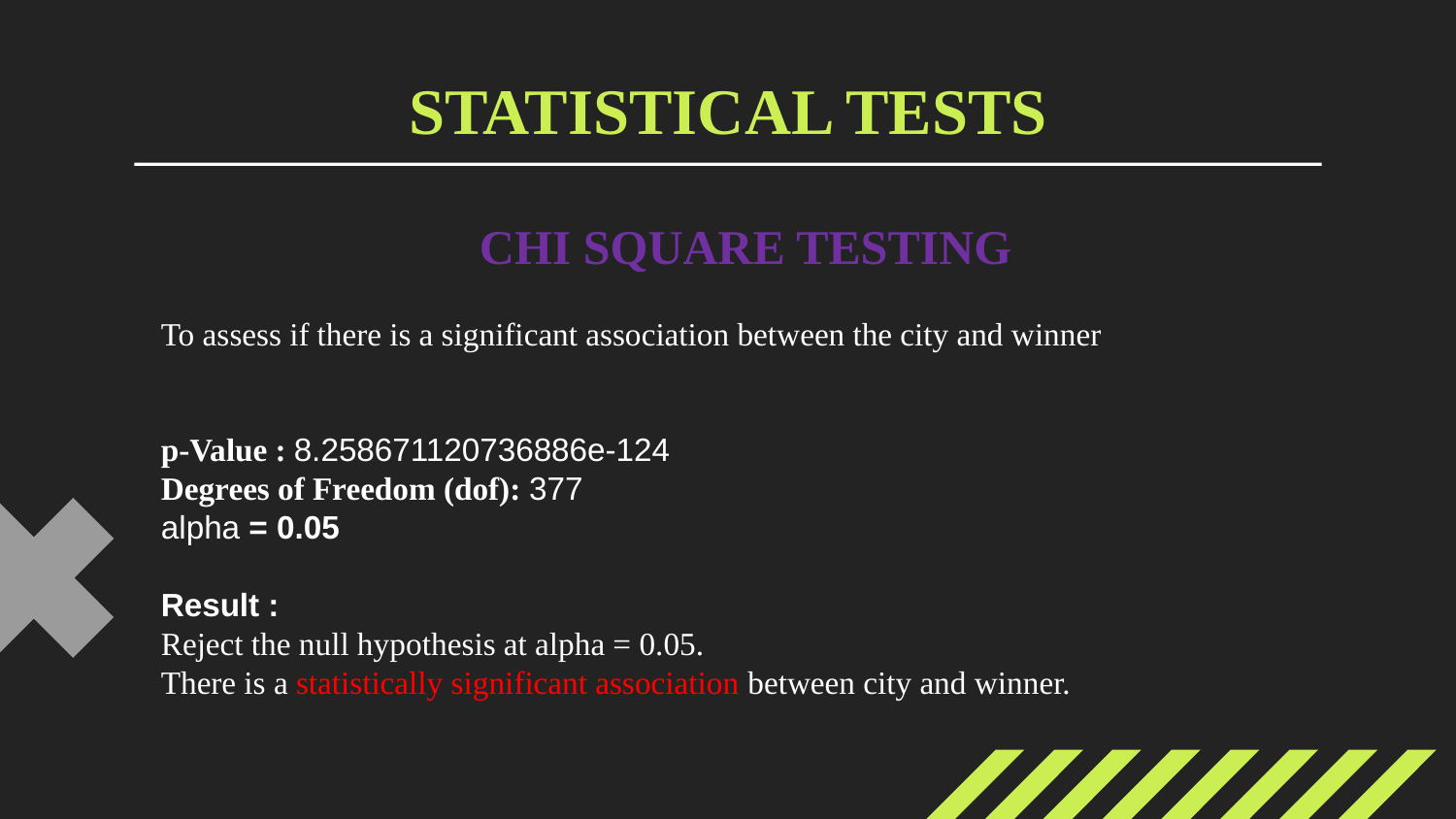

# STATISTICAL TESTS

CHI SQUARE TESTING

To assess if there is a significant association between the city and winner

p-Value : 8.258671120736886e-124
Degrees of Freedom (dof): 377
alpha = 0.05

Result :
Reject the null hypothesis at alpha = 0.05.
There is a statistically significant association between city and winner.